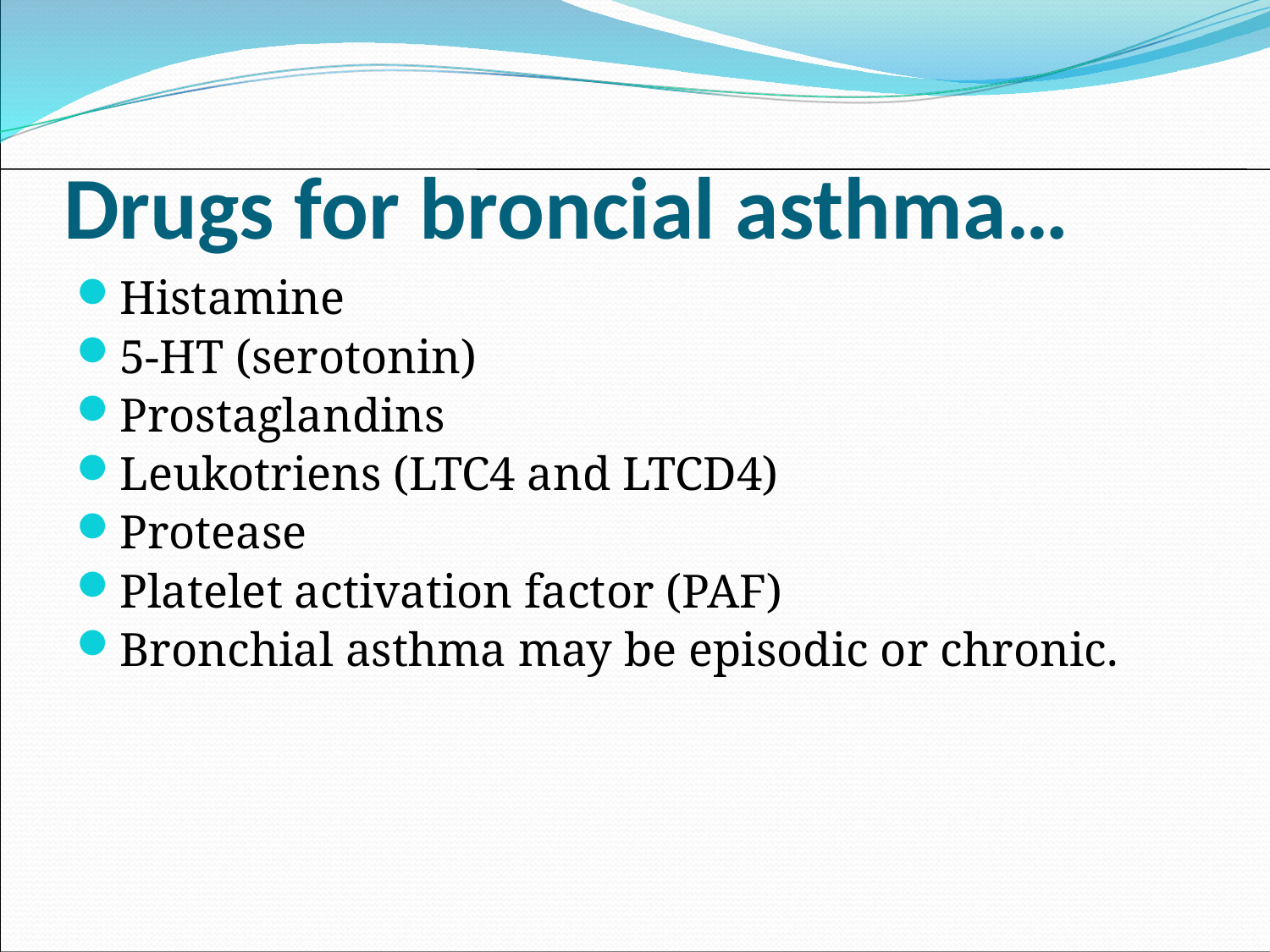

# Drugs for broncial asthma…

Histamine
5-HT (serotonin)
Prostaglandins
Leukotriens (LTC4 and LTCD4)
Protease
Platelet activation factor (PAF)
Bronchial asthma may be episodic or chronic.